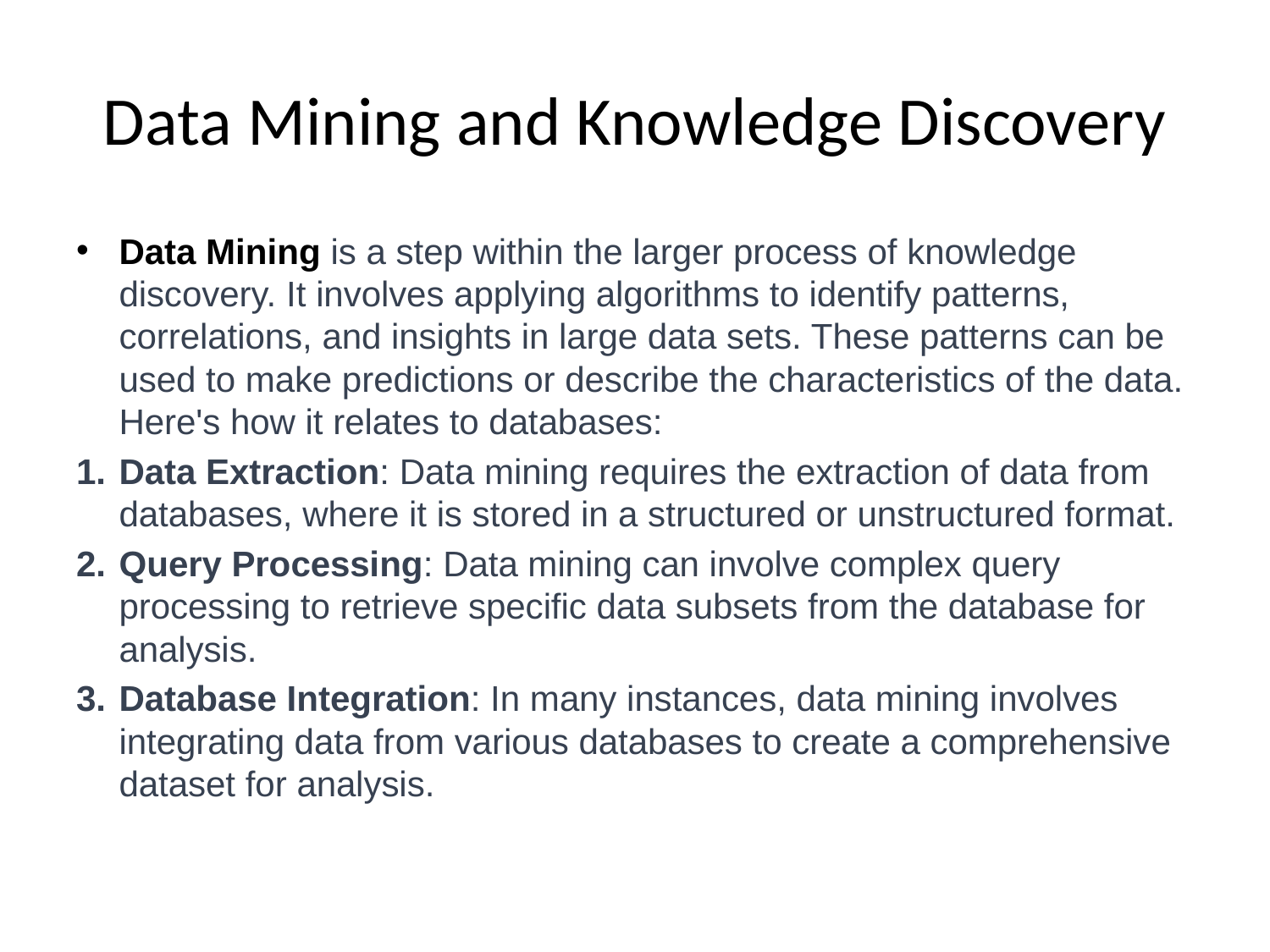

# Data Mining and Knowledge Discovery
Data Mining is a step within the larger process of knowledge discovery. It involves applying algorithms to identify patterns, correlations, and insights in large data sets. These patterns can be used to make predictions or describe the characteristics of the data. Here's how it relates to databases:
Data Extraction: Data mining requires the extraction of data from databases, where it is stored in a structured or unstructured format.
Query Processing: Data mining can involve complex query processing to retrieve specific data subsets from the database for analysis.
Database Integration: In many instances, data mining involves integrating data from various databases to create a comprehensive dataset for analysis.